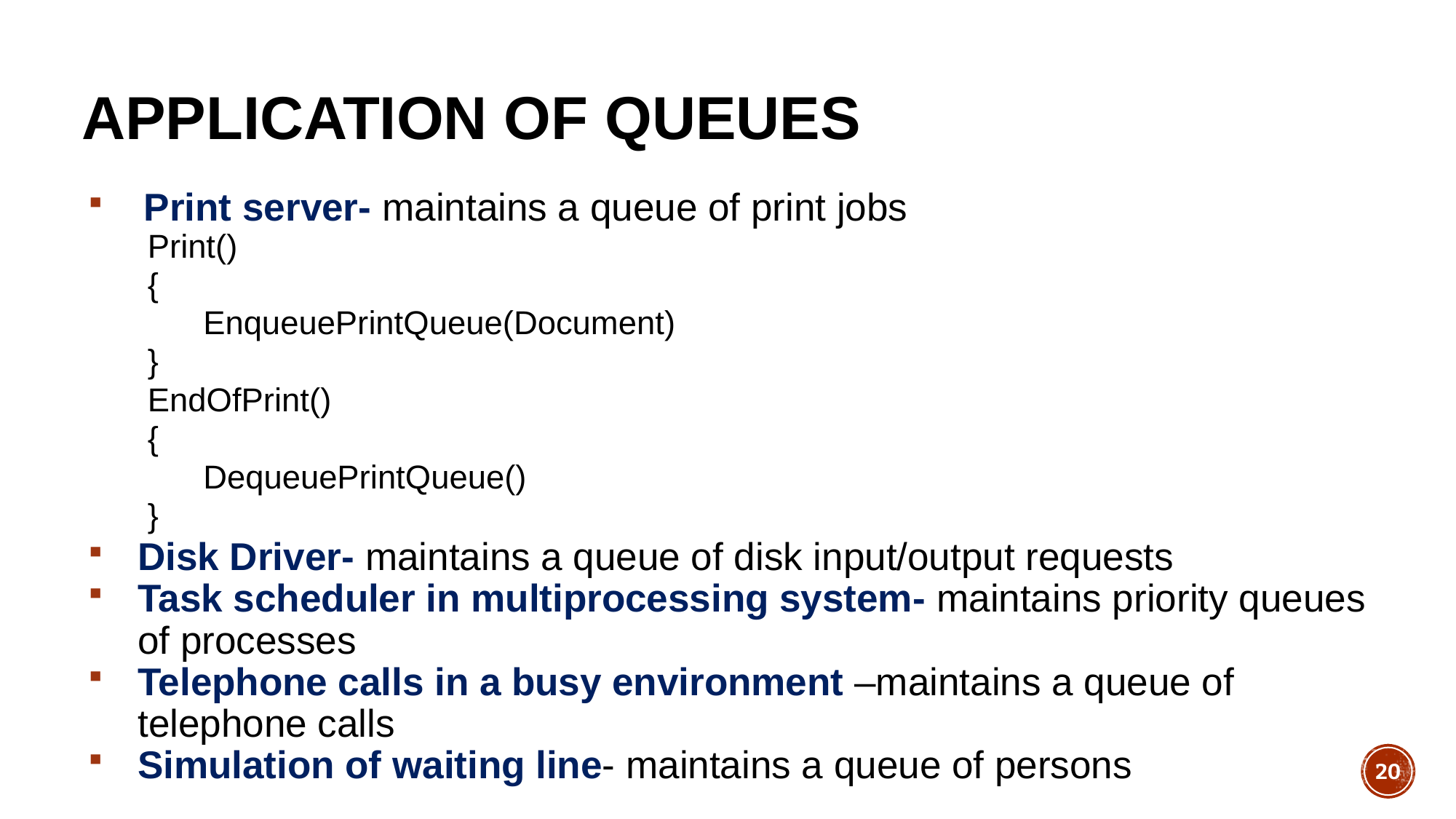

# Application of Queues
Print server- maintains a queue of print jobs
Print()
{
      EnqueuePrintQueue(Document)
}
EndOfPrint()
{
      DequeuePrintQueue()
}
Disk Driver- maintains a queue of disk input/output requests
Task scheduler in multiprocessing system- maintains priority queues of processes
Telephone calls in a busy environment –maintains a queue of telephone calls
Simulation of waiting line- maintains a queue of persons
20